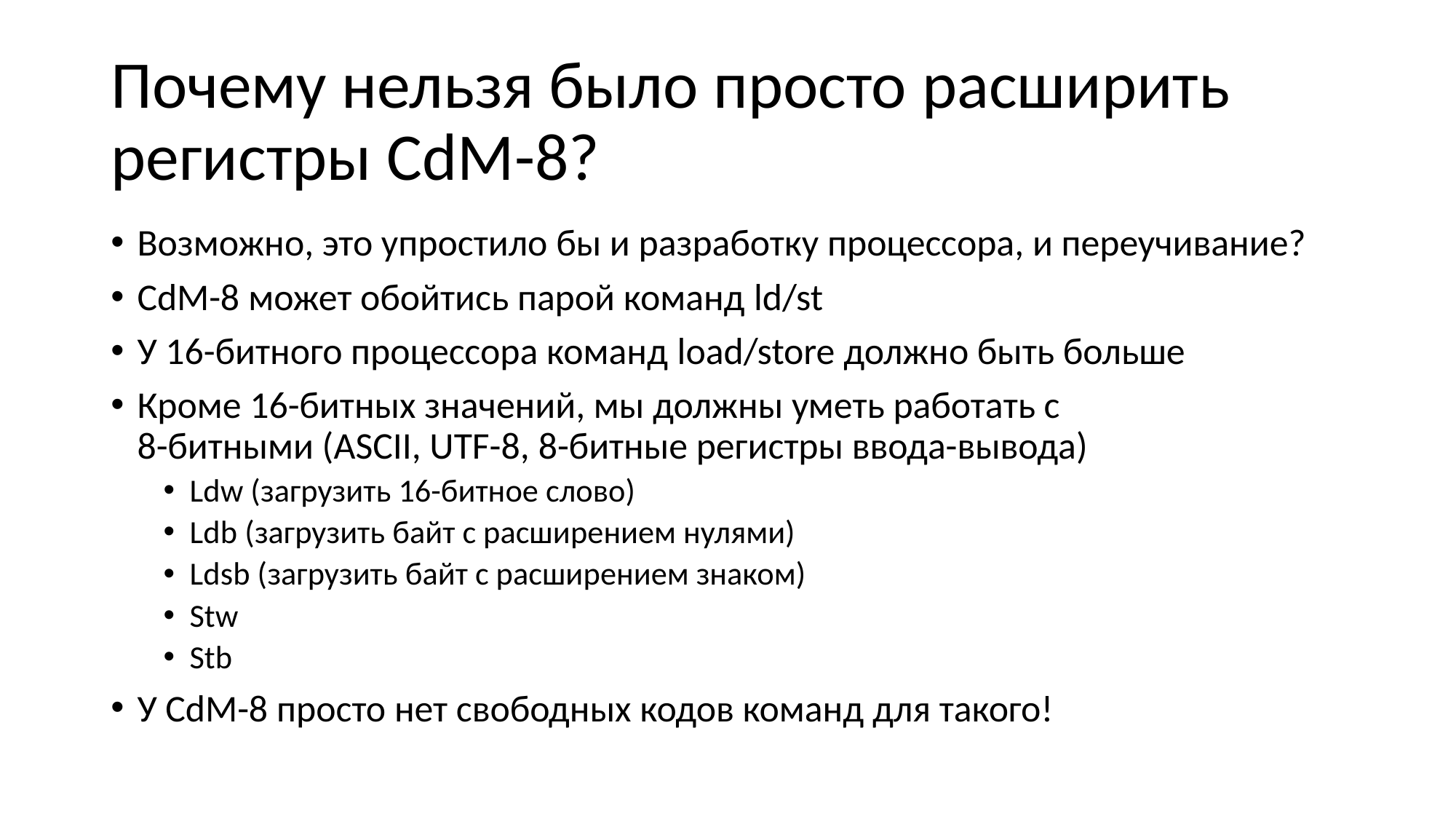

# Почему нельзя было просто расширить регистры CdM-8?
Возможно, это упростило бы и разработку процессора, и переучивание?
CdM-8 может обойтись парой команд ld/st
У 16-битного процессора команд load/store должно быть больше
Кроме 16-битных значений, мы должны уметь работать с
8-битными (ASCII, UTF-8, 8-битные регистры ввода-вывода)
Ldw (загрузить 16-битное слово)
Ldb (загрузить байт с расширением нулями)
Ldsb (загрузить байт с расширением знаком)
Stw
Stb
У CdM-8 просто нет свободных кодов команд для такого!